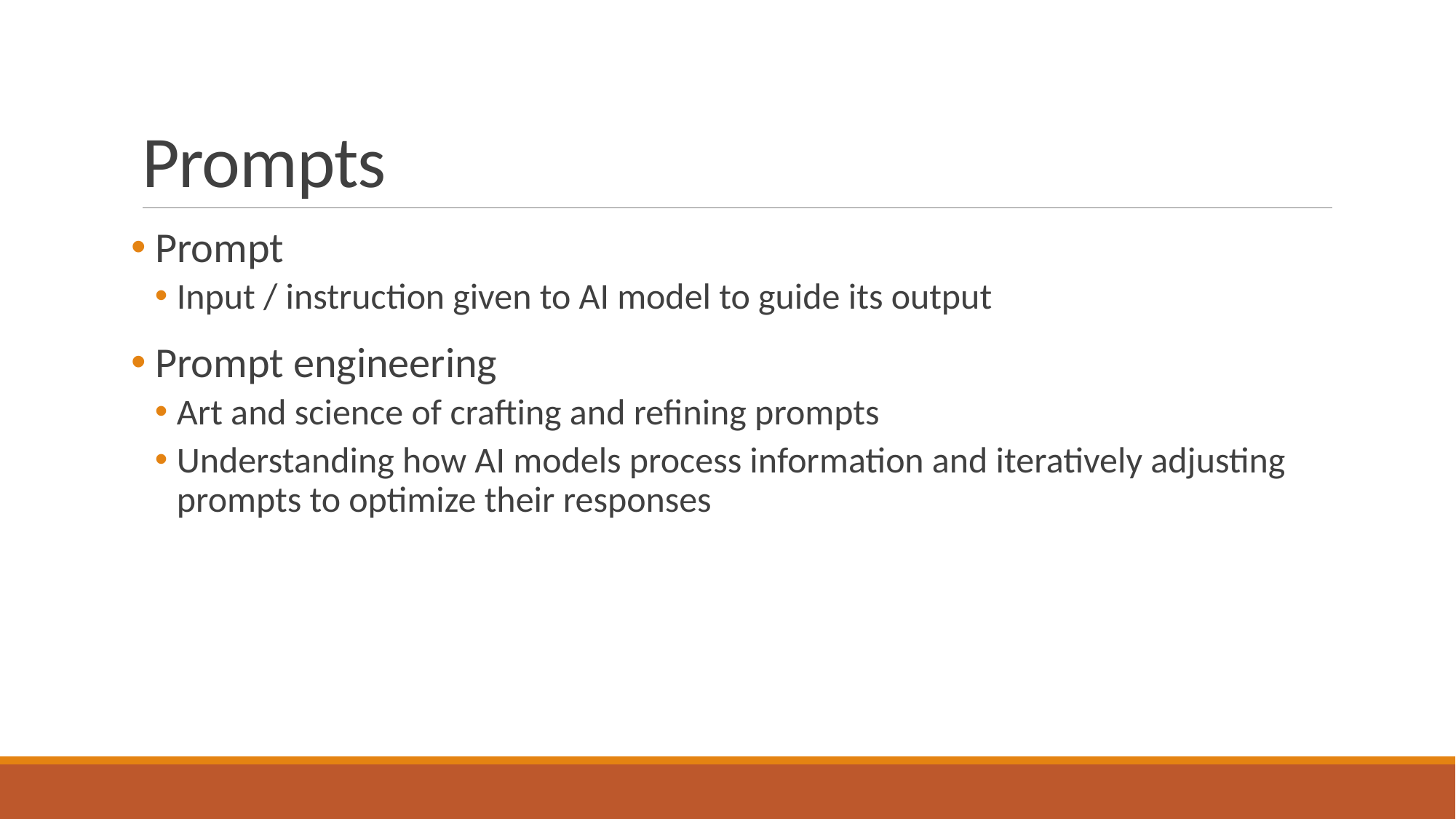

# Prompts
 Prompt
Input / instruction given to AI model to guide its output
 Prompt engineering
Art and science of crafting and refining prompts
Understanding how AI models process information and iteratively adjusting prompts to optimize their responses